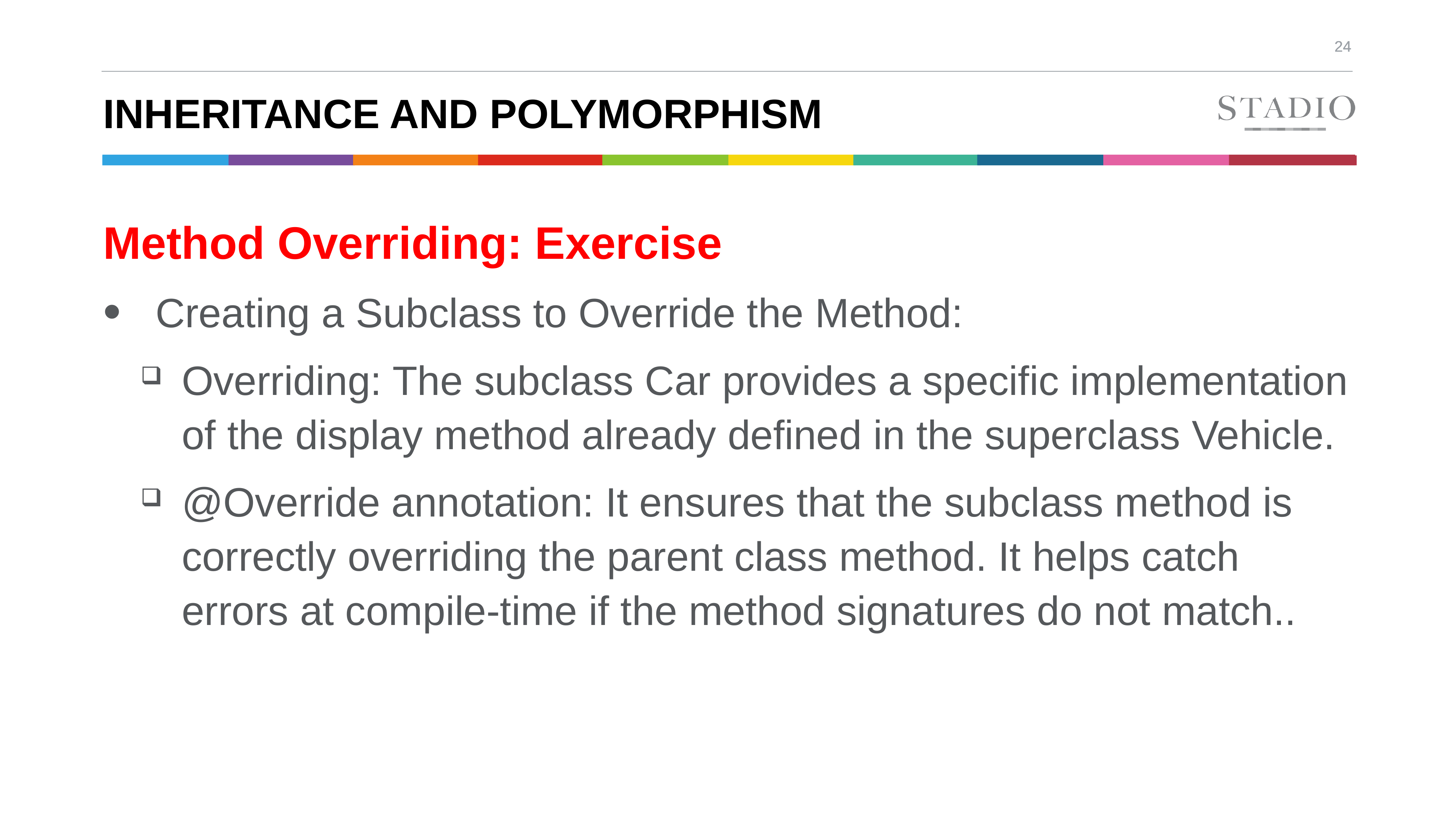

# Inheritance and polymorphism

Method Overriding: Exercise
 Creating a Subclass to Override the Method:
Overriding: The subclass Car provides a specific implementation of the display method already defined in the superclass Vehicle.
@Override annotation: It ensures that the subclass method is correctly overriding the parent class method. It helps catch errors at compile-time if the method signatures do not match..